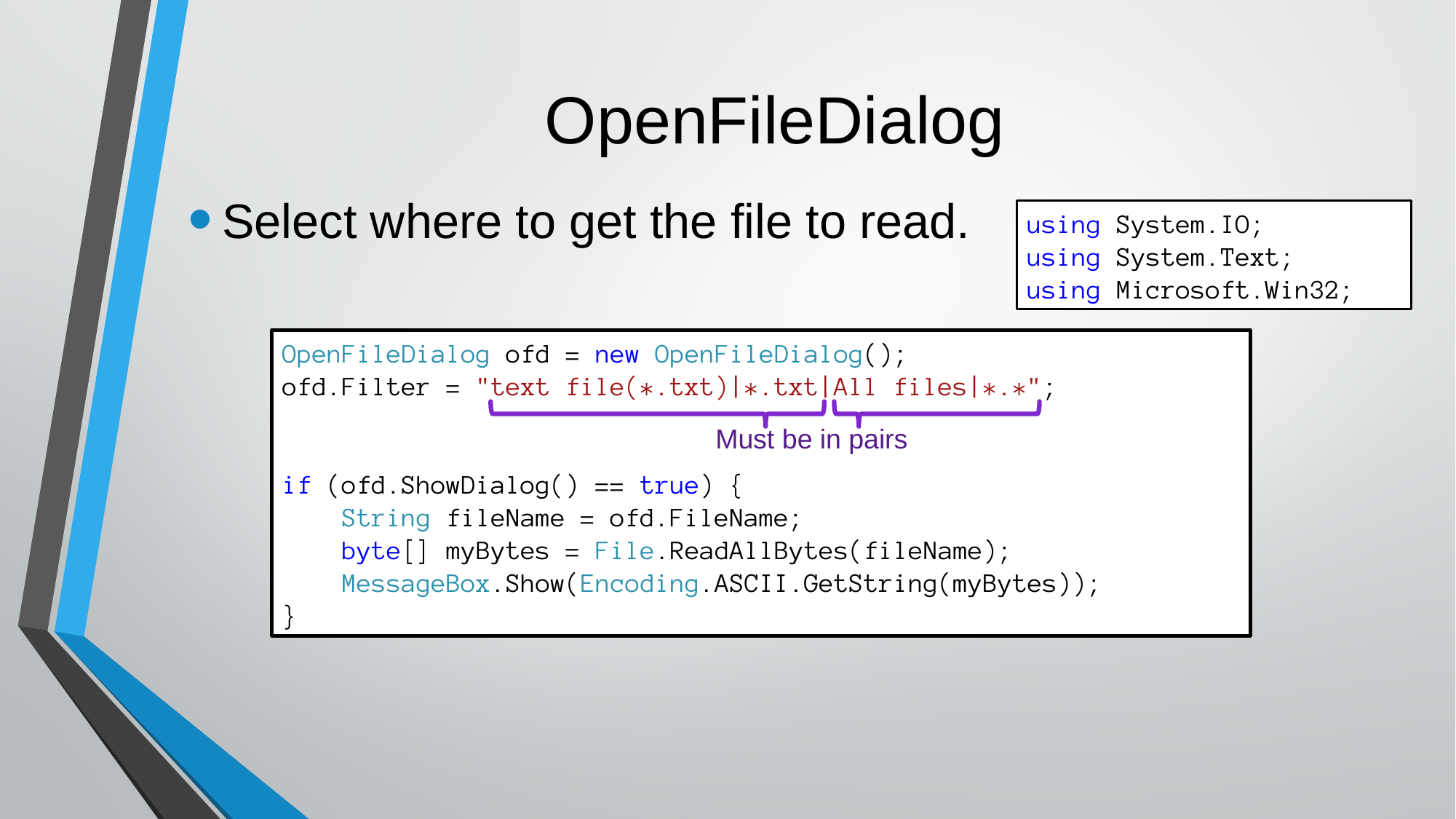

# OpenFileDialog
Select where to get the file to read.
using System.IO;
using System.Text;
using Microsoft.Win32;

OpenFileDialog ofd = new OpenFileDialog();
ofd.Filter = "text file(*.txt)|*.txt|All files|*.*";

if (ofd.ShowDialog() == true) {
    String fileName = ofd.FileName;
    byte[] myBytes = File.ReadAllBytes(fileName);
    MessageBox.Show(Encoding.ASCII.GetString(myBytes));
}
Must be in pairs